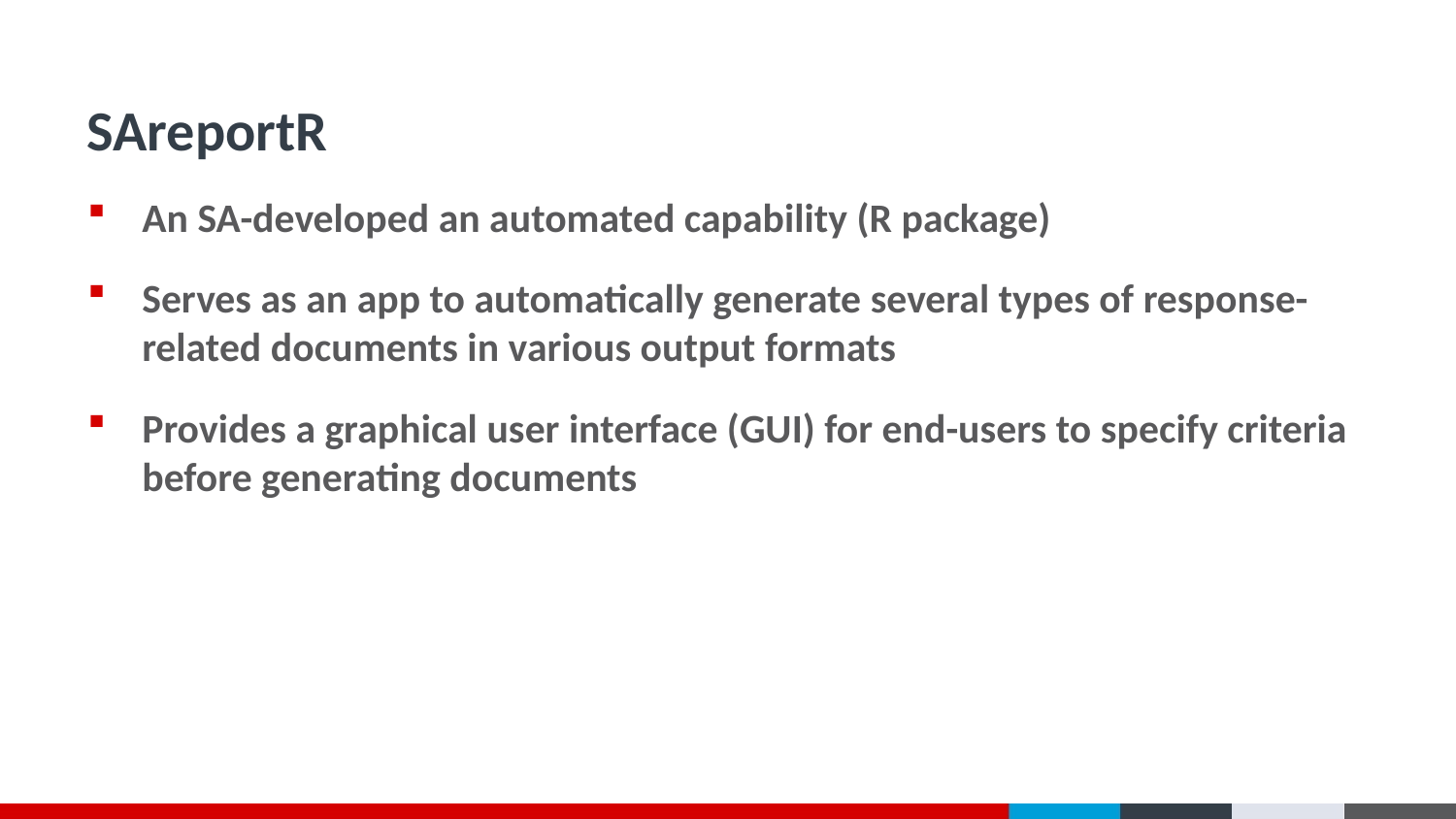

# SAreportR
An SA-developed an automated capability (R package)
Serves as an app to automatically generate several types of response-related documents in various output formats
Provides a graphical user interface (GUI) for end-users to specify criteria before generating documents